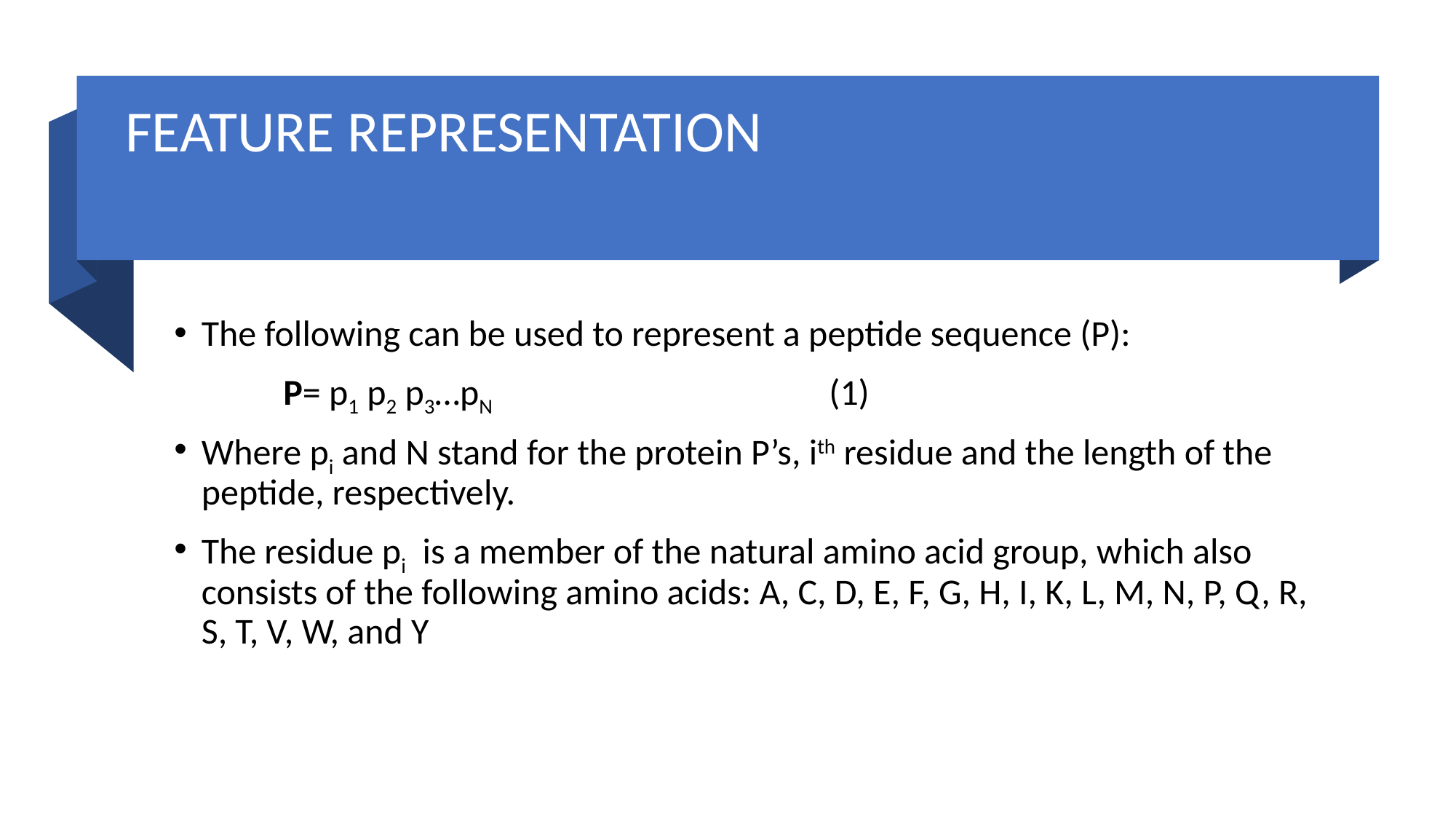

# FEATURE REPRESENTATION

The following can be used to represent a peptide sequence (P):
 	P= p1 p2 p3…pN 				(1)
Where pi and N stand for the protein P’s, ith residue and the length of the peptide, respectively.
The residue pi  is a member of the natural amino acid group, which also consists of the following amino acids: A, C, D, E, F, G, H, I, K, L, M, N, P, Q, R, S, T, V, W, and Y